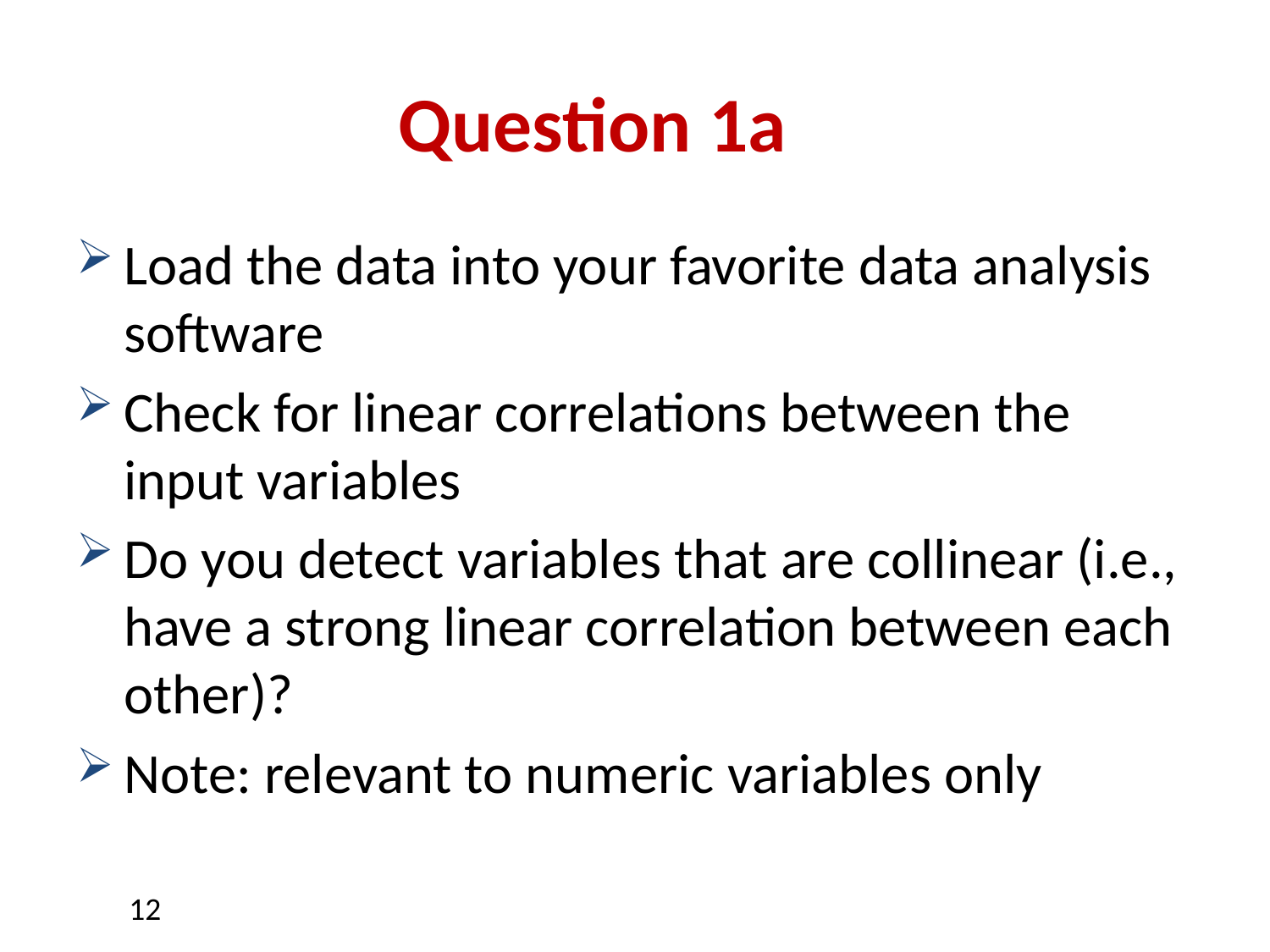

# Question 1a
Load the data into your favorite data analysis software
Check for linear correlations between the input variables
Do you detect variables that are collinear (i.e., have a strong linear correlation between each other)?
Note: relevant to numeric variables only
12